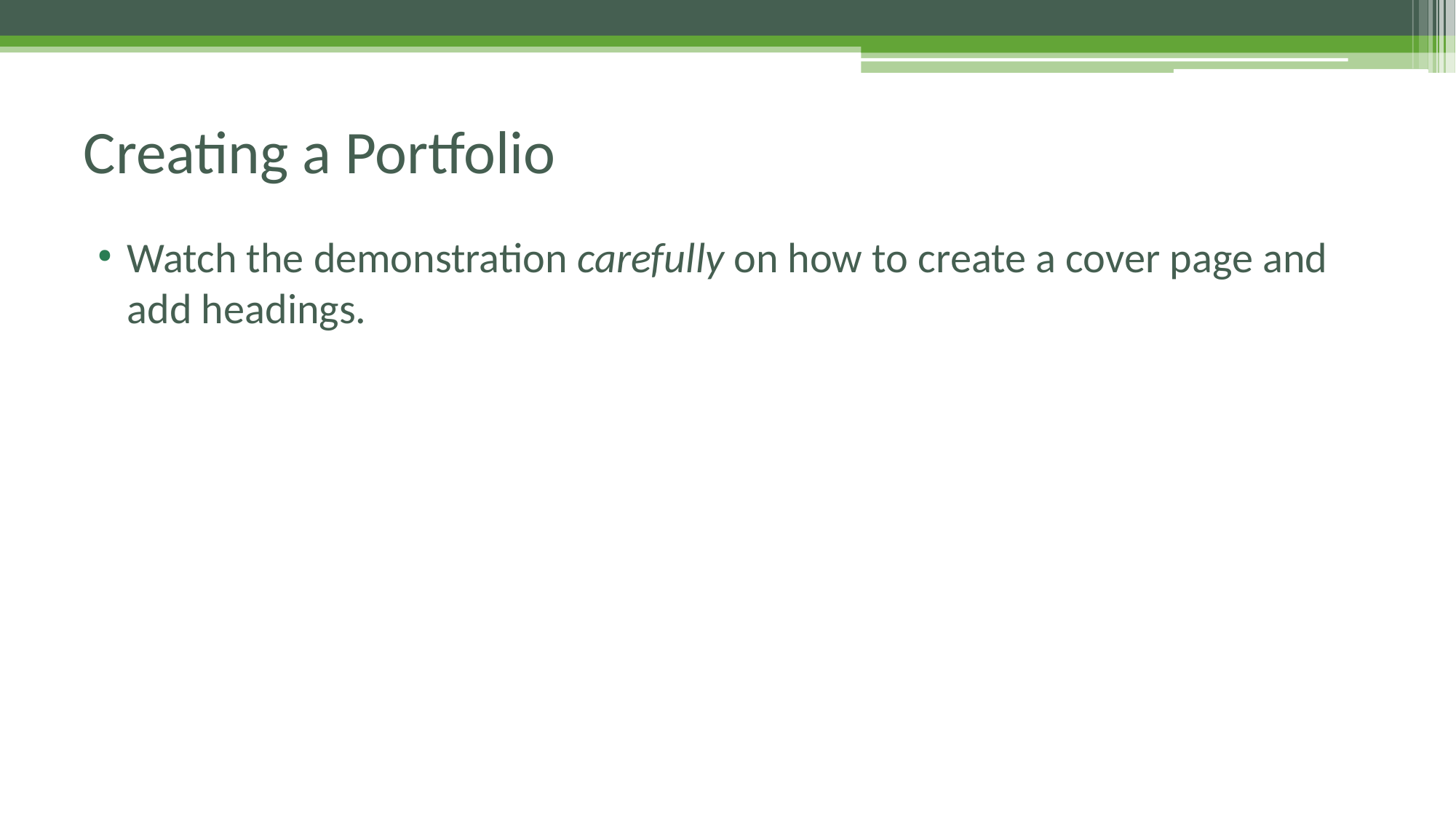

# Creating a Portfolio
Watch the demonstration carefully on how to create a cover page and add headings.